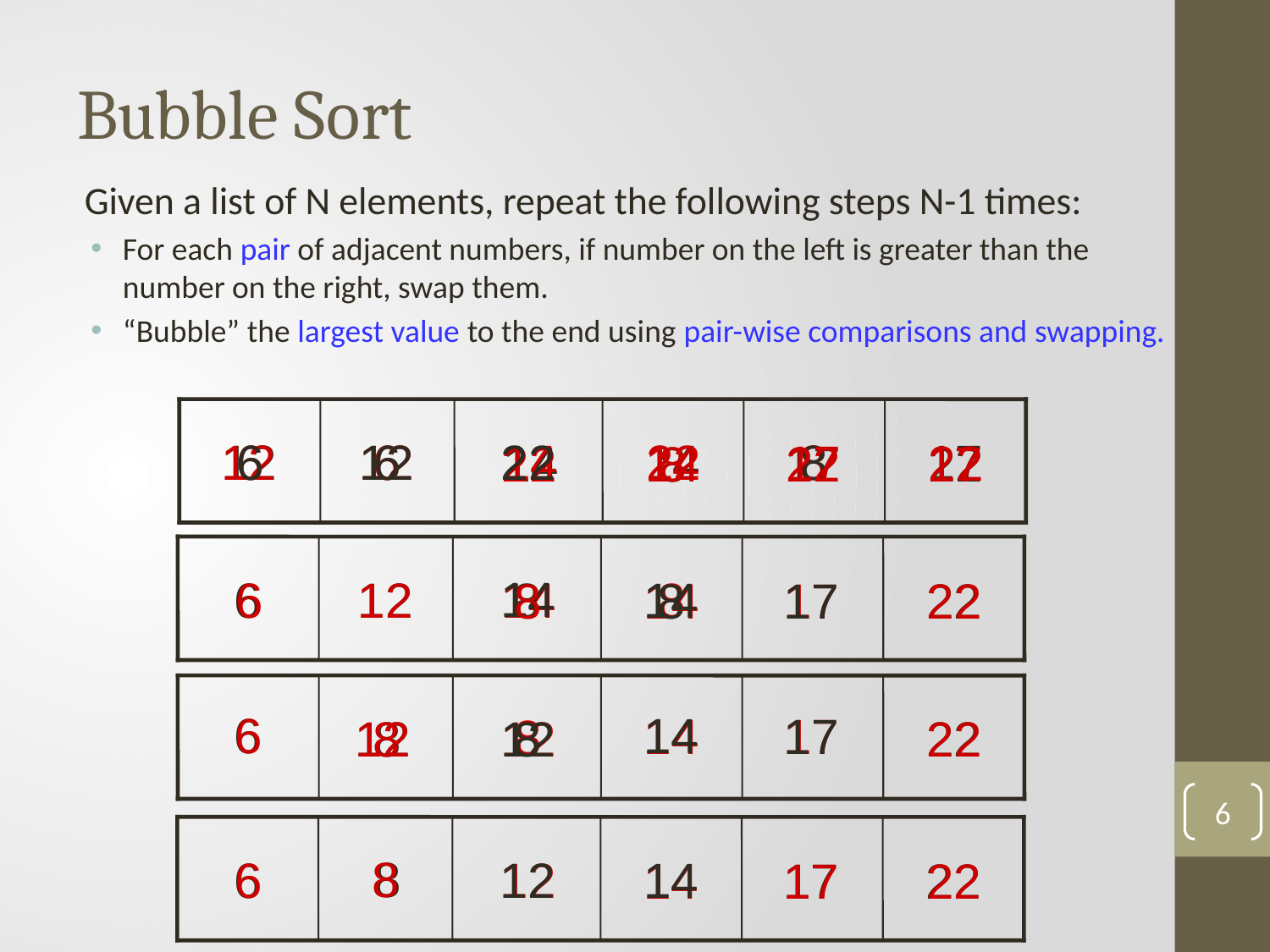

# Bubble Sort
    Given a list of N elements, repeat the following steps N-1 times:
For each pair of adjacent numbers, if number on the left is greater than the number on the right, swap them.
“Bubble” the largest value to the end using pair-wise comparisons and swapping.
12
12

6
6
6
12
12
6

22

14
14

22
8
8

17

22
17
22
14
8
14
8
17
22
17
22

14
6

6
12
12

8

14
14

8

22
17
8
8
14
17
22

6
6
14
17
14
17
8
12
12
8
8
8
12
12
22
22

6
8
8
12
6

6

12
14

22
17
14
17
22